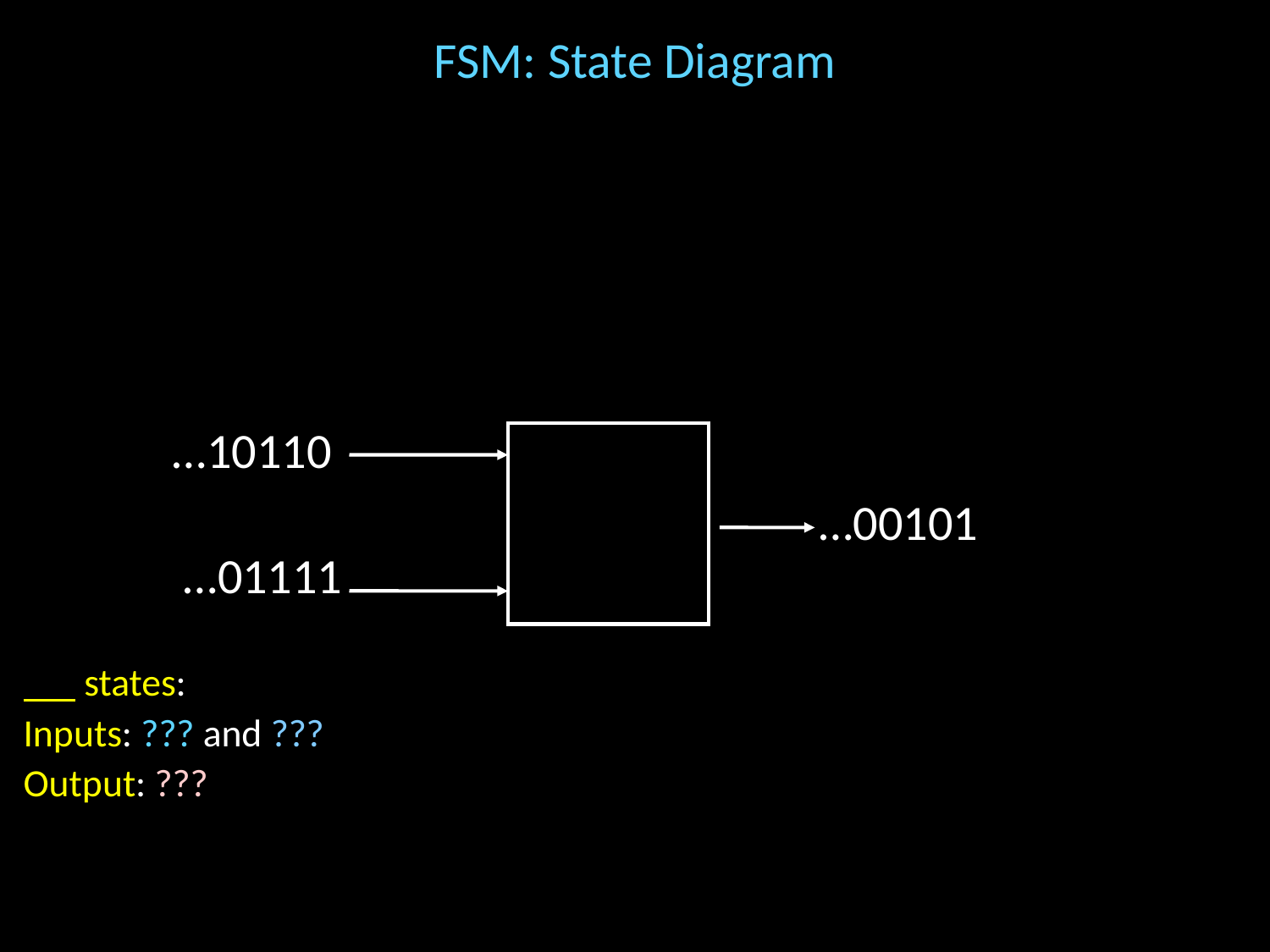

# FSM: State Diagram
…10110

…00101

…01111

       states:
Inputs: ??? and ???
Output: ???

.